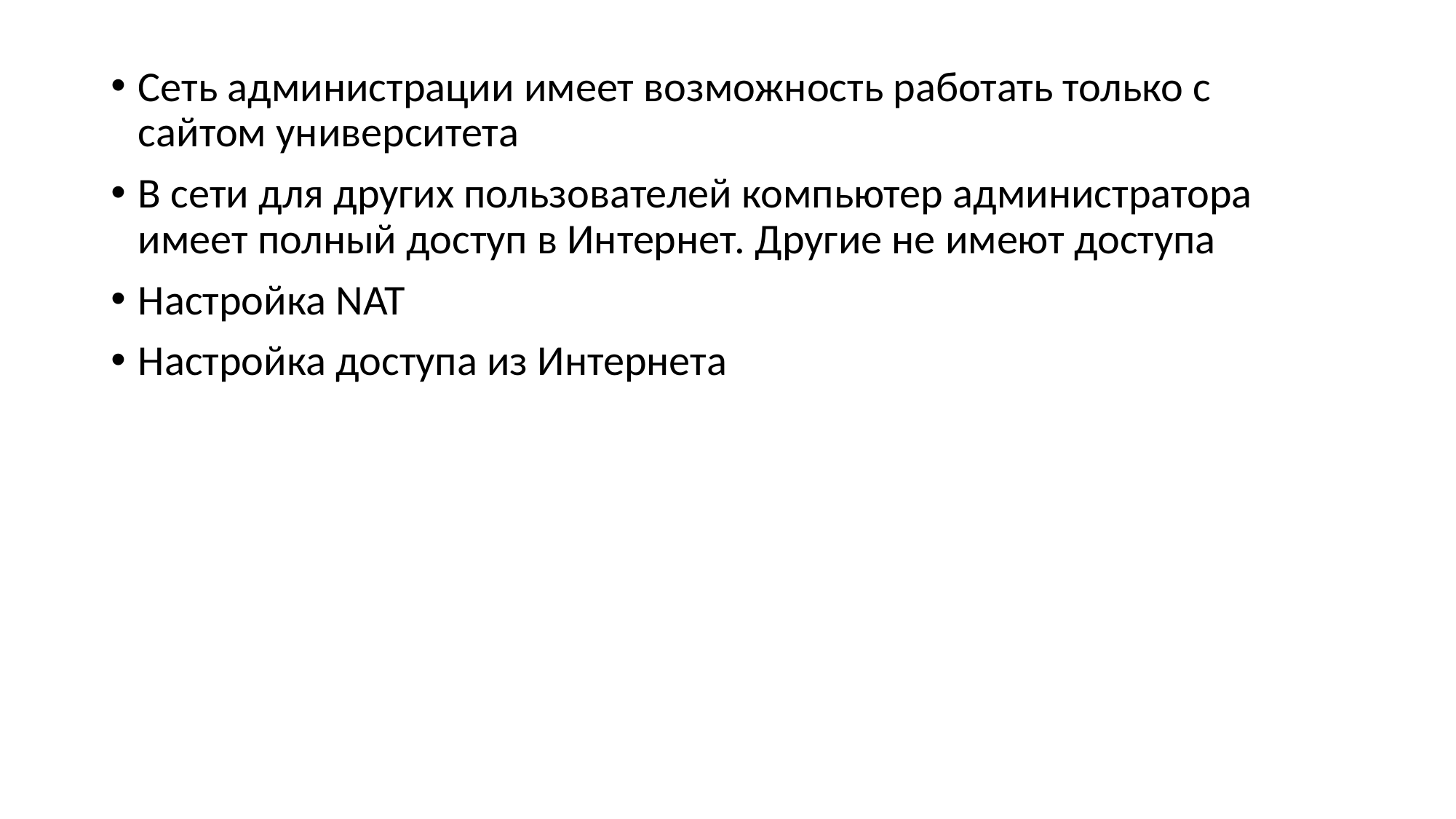

Сеть администрации имеет возможность работать только с сайтом университета
В сети для других пользователей компьютер администратора имеет полный доступ в Интернет. Другие не имеют доступа
Настройка NAT
Настройка доступа из Интернета